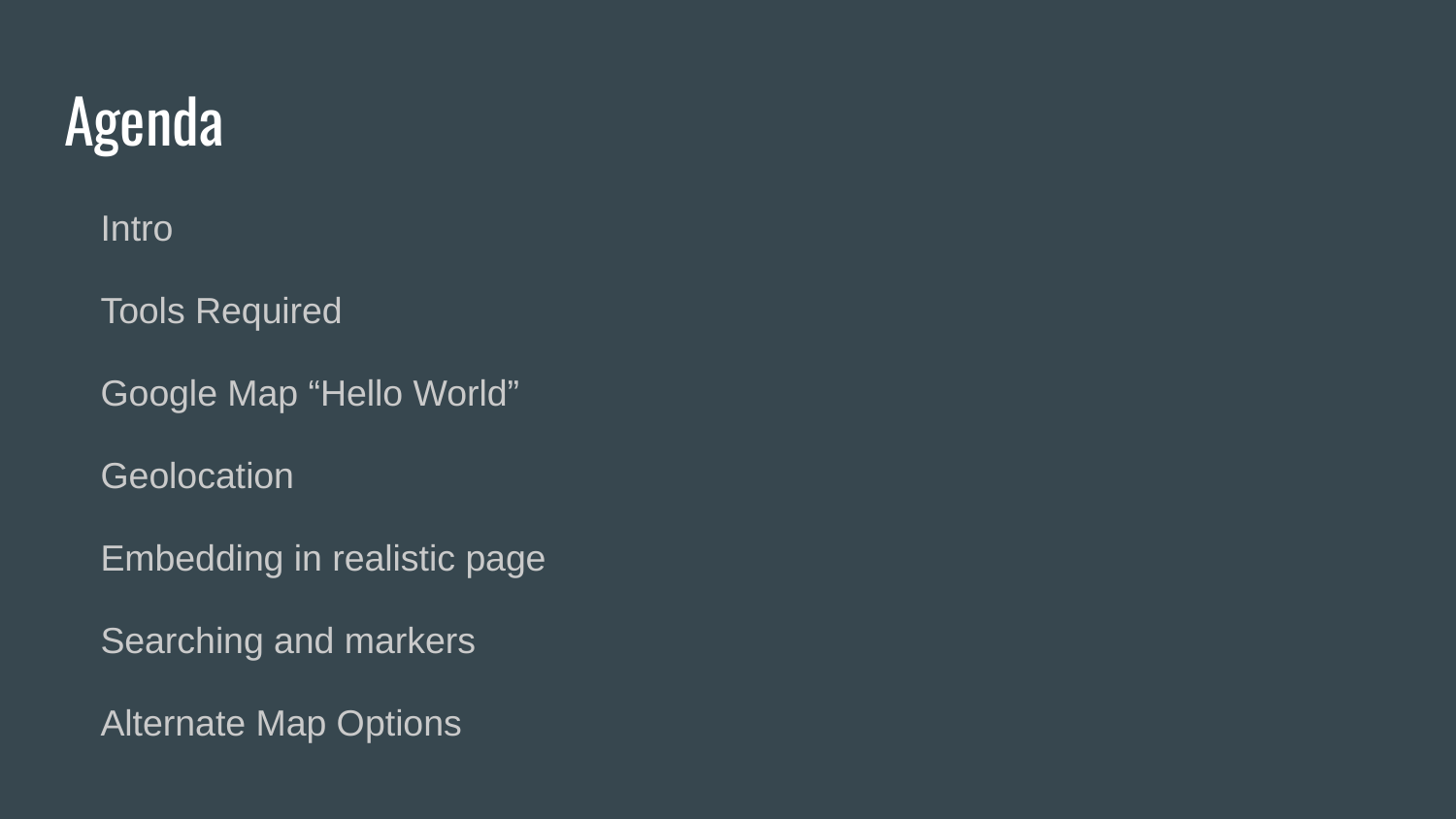

# Agenda
Intro
Tools Required
Google Map “Hello World”
Geolocation
Embedding in realistic page
Searching and markers
Alternate Map Options